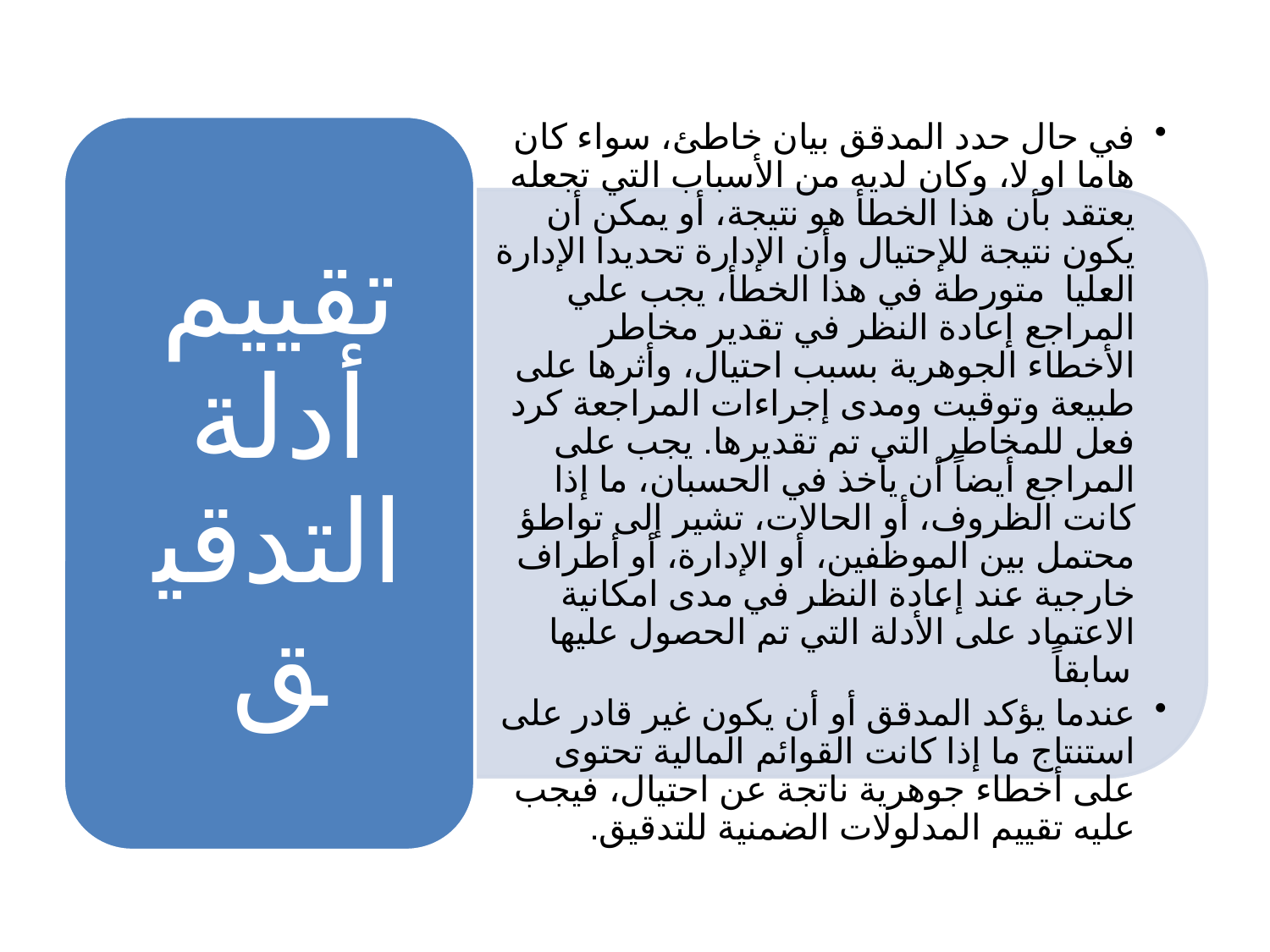

#
في حال حدد المدقق بيان خاطئ، سواء كان هاما او لا، وكان لديه من الأسباب التي تجعله يعتقد بأن هذا الخطأ هو نتيجة، أو يمكن أن يكون نتيجة للإحتيال وأن الإدارة تحديدا الإدارة العليا  متورطة في هذا الخطأ، يجب علي المراجع إعادة النظر في تقدير مخاطر الأخطاء الجوهرية بسبب احتيال، وأثرها على طبيعة وتوقيت ومدى إجراءات المراجعة كرد فعل للمخاطر التي تم تقديرها. يجب على المراجع أيضاً أن يأخذ في الحسبان، ما إذا كانت الظروف، أو الحالات، تشير إلى تواطؤ محتمل بين الموظفين، أو الإدارة، أو أطراف خارجية عند إعادة النظر في مدى امكانية الاعتماد على الأدلة التي تم الحصول عليها سابقاً
عندما يؤكد المدقق أو أن يكون غير قادر على استنتاج ما إذا كانت القوائم المالية تحتوى على أخطاء جوهرية ناتجة عن احتيال، فيجب عليه تقييم المدلولات الضمنية للتدقيق.
تقييم أدلة التدقيق